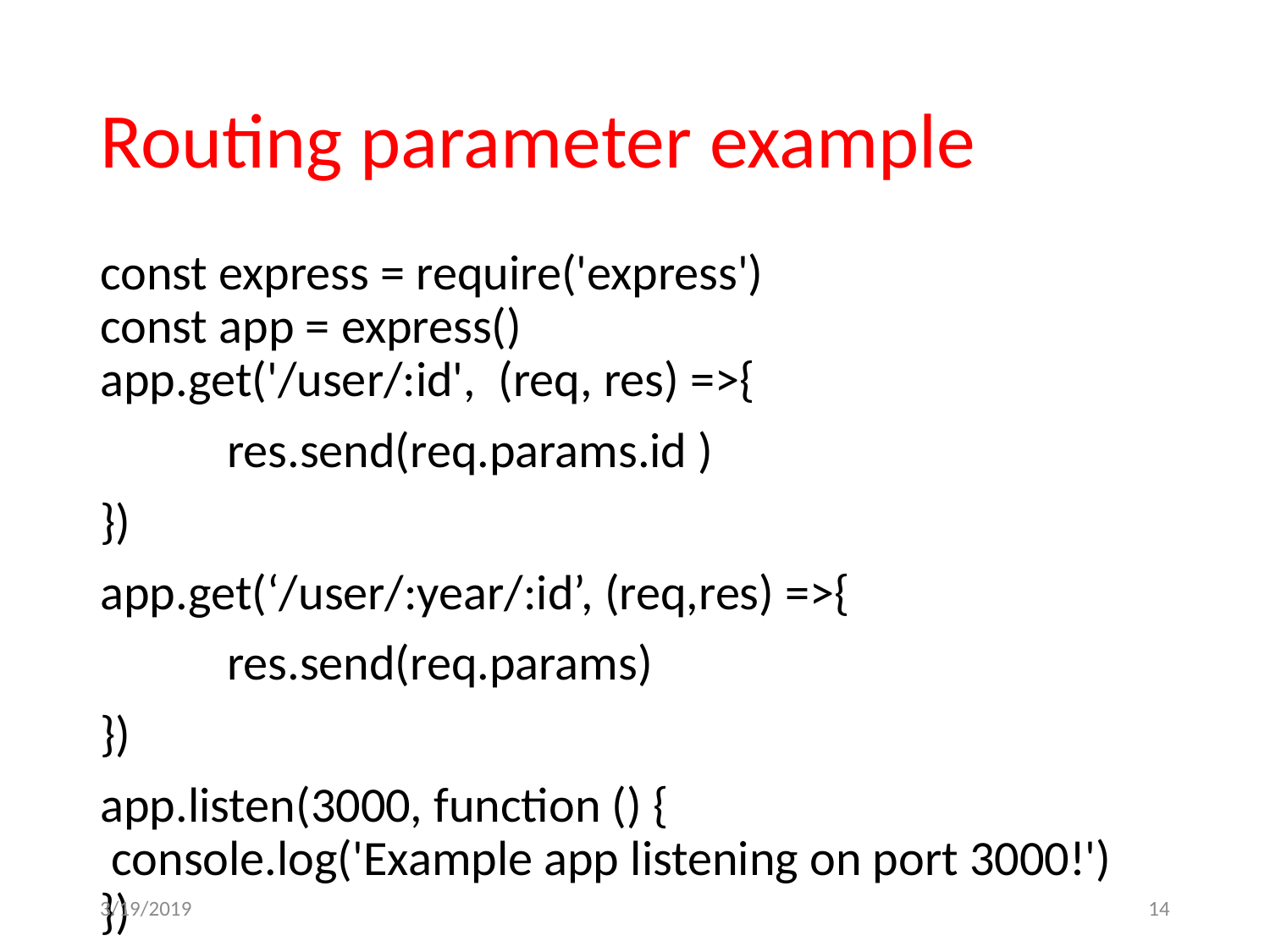

# Routing parameter example
const express = require('express')
const app = express()
app.get('/user/:id',  (req, res) =>{
  	res.send(req.params.id )
})
app.get(‘/user/:year/:id’, (req,res) =>{
	res.send(req.params)
})
app.listen(3000, function () {
 console.log('Example app listening on port 3000!')
})

3/19/2019

14